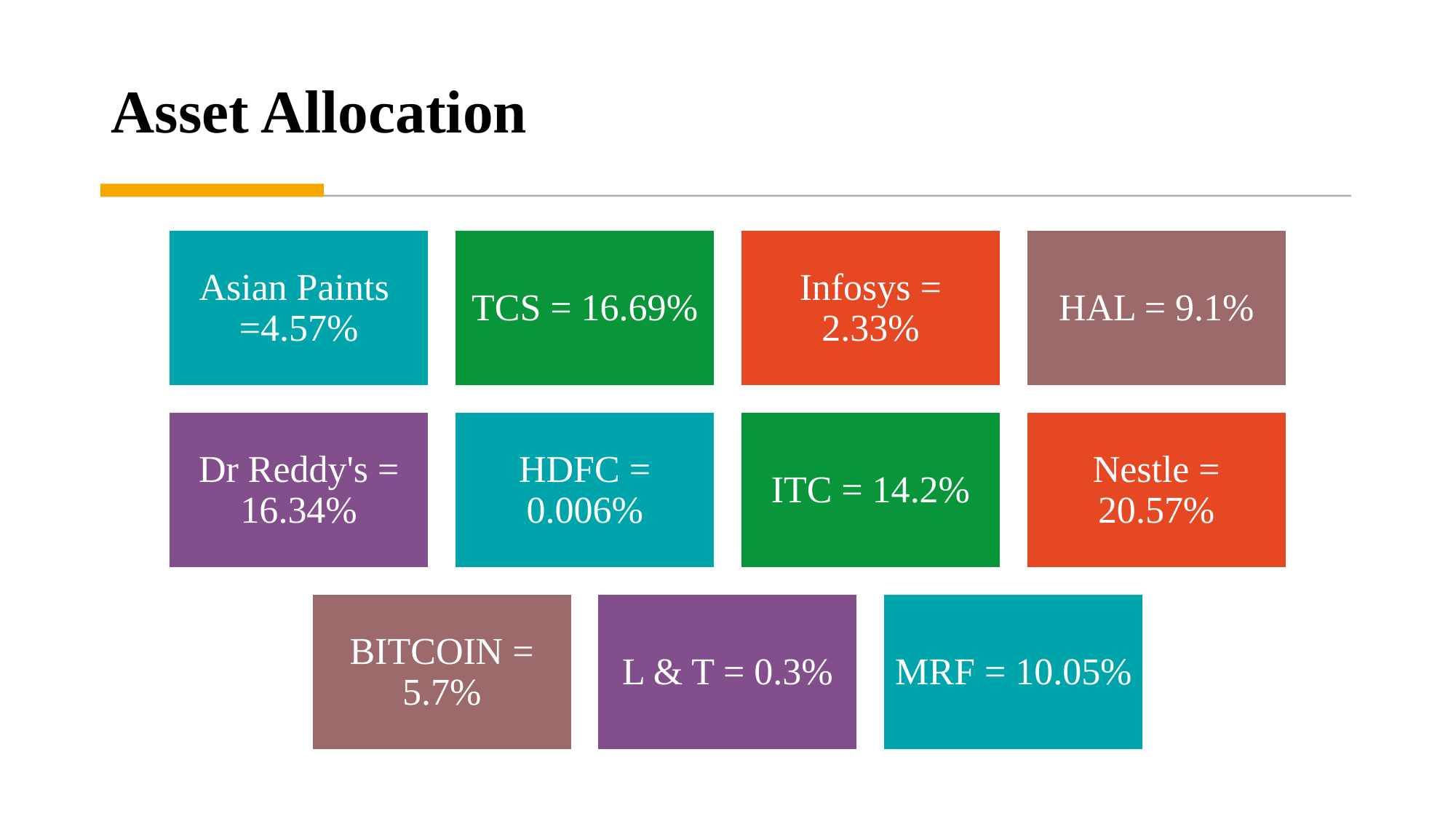

# Asset Allocation

Asian Paints  =4.57%
TCS = 16.69%
Infosys = 2.33%
HAL = 9.1%
Dr Reddy's = 16.34%
HDFC = 0.006%
ITC = 14.2%
Nestle = 20.57%
BITCOIN = 5.7%
L & T = 0.3%
MRF = 10.05%